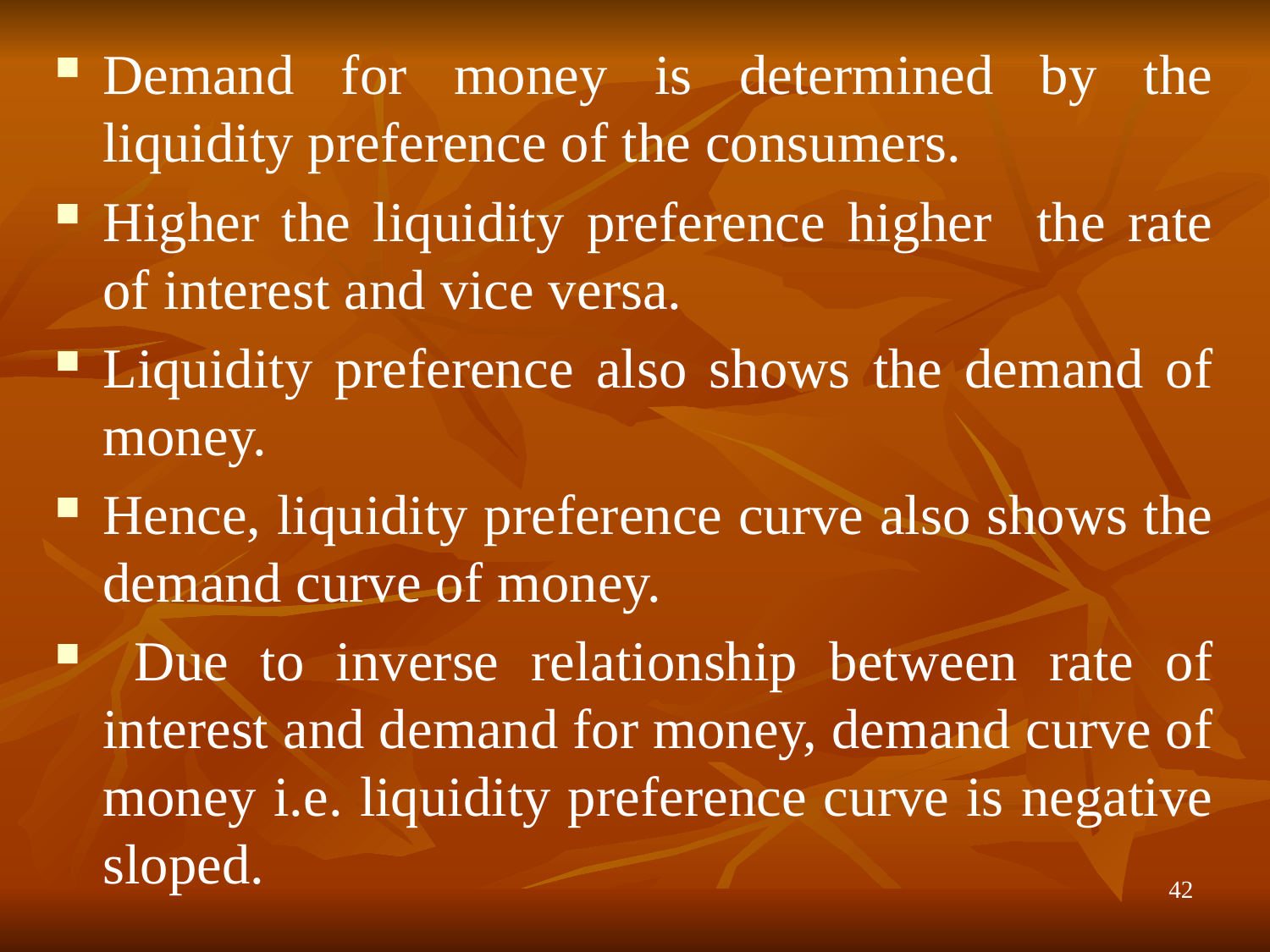

Demand for money is determined by the liquidity preference of the consumers.
Higher the liquidity preference higher  the rate of interest and vice versa.
Liquidity preference also shows the demand of money.
Hence, liquidity preference curve also shows the demand curve of money.
 Due to inverse relationship between rate of interest and demand for money, demand curve of money i.e. liquidity preference curve is negative sloped.

42